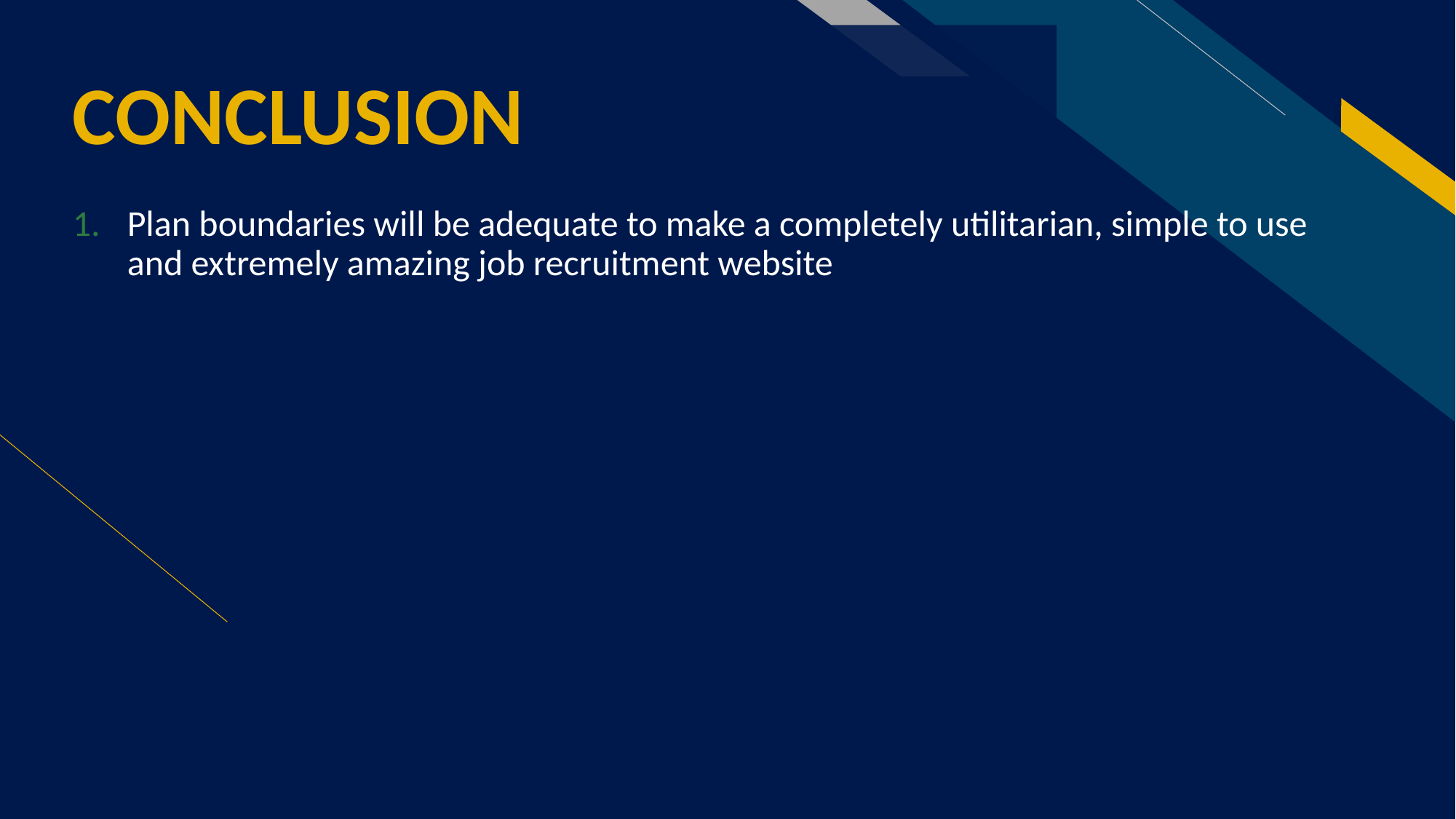

# CONCLUSION

Plan boundaries will be adequate to make a completely utilitarian, simple to use and extremely amazing job recruitment website